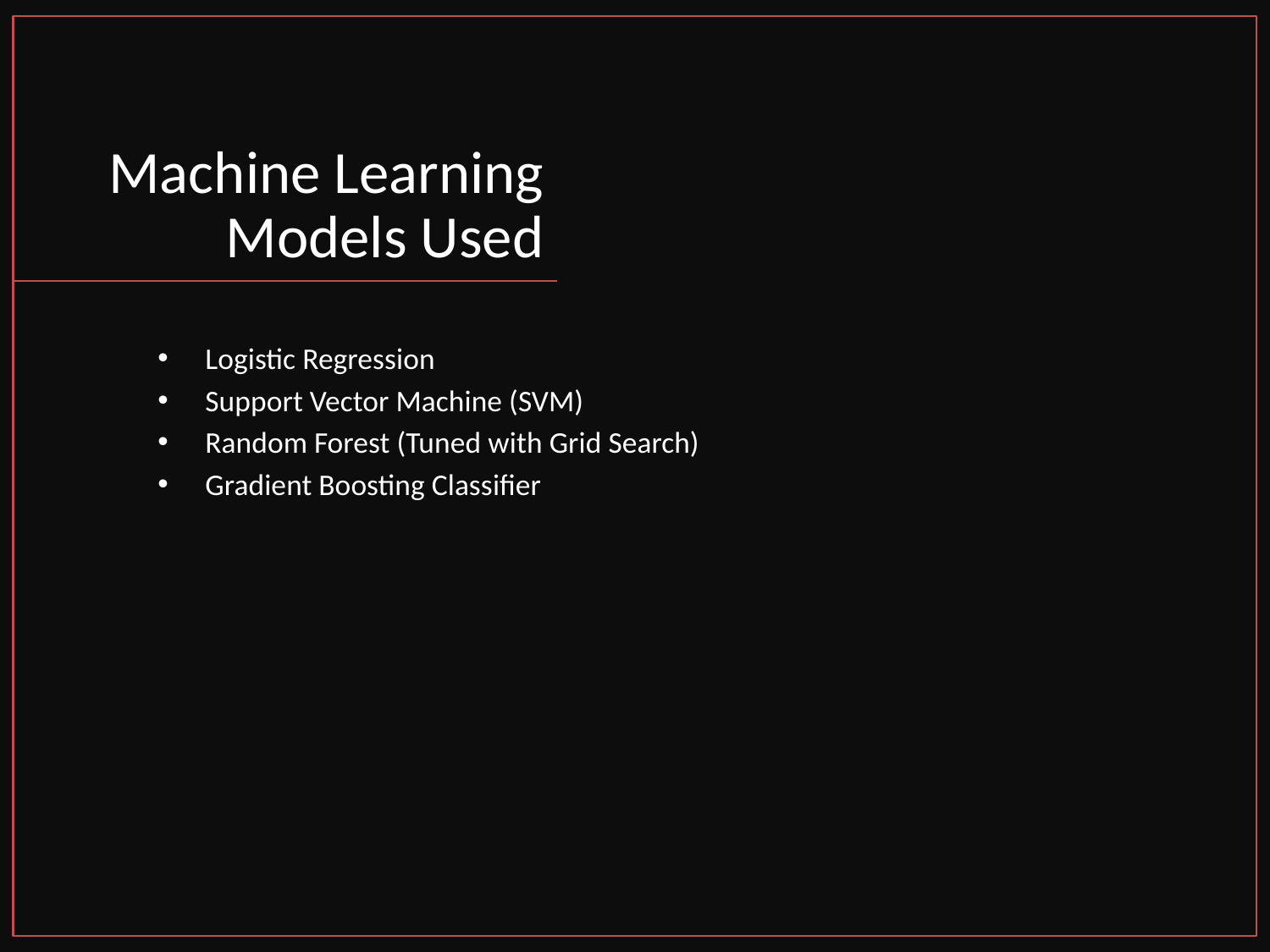

# Machine Learning Models Used
Logistic Regression
Support Vector Machine (SVM)
Random Forest (Tuned with Grid Search)
Gradient Boosting Classifier